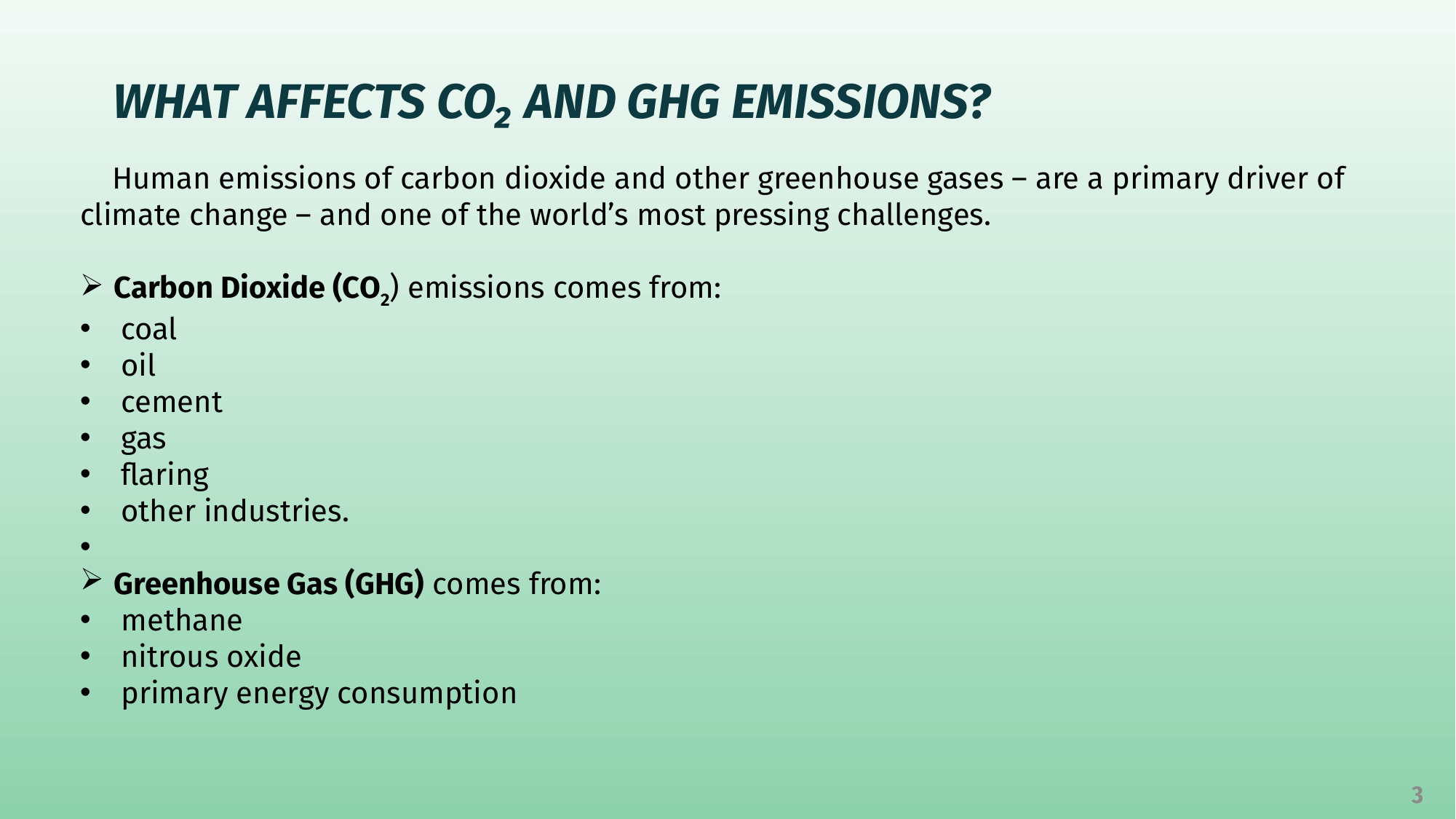

WHAT AFFECTS CO₂ AND GHG EMISSIONS?
    Human emissions of carbon dioxide and other greenhouse gases – are a primary driver of climate change – and one of the world’s most pressing challenges.

Carbon Dioxide (CO2) emissions comes from:
coal
oil
cement
gas
flaring
other industries.

Greenhouse Gas (GHG) comes from:
methane
nitrous oxide
primary energy consumption

3